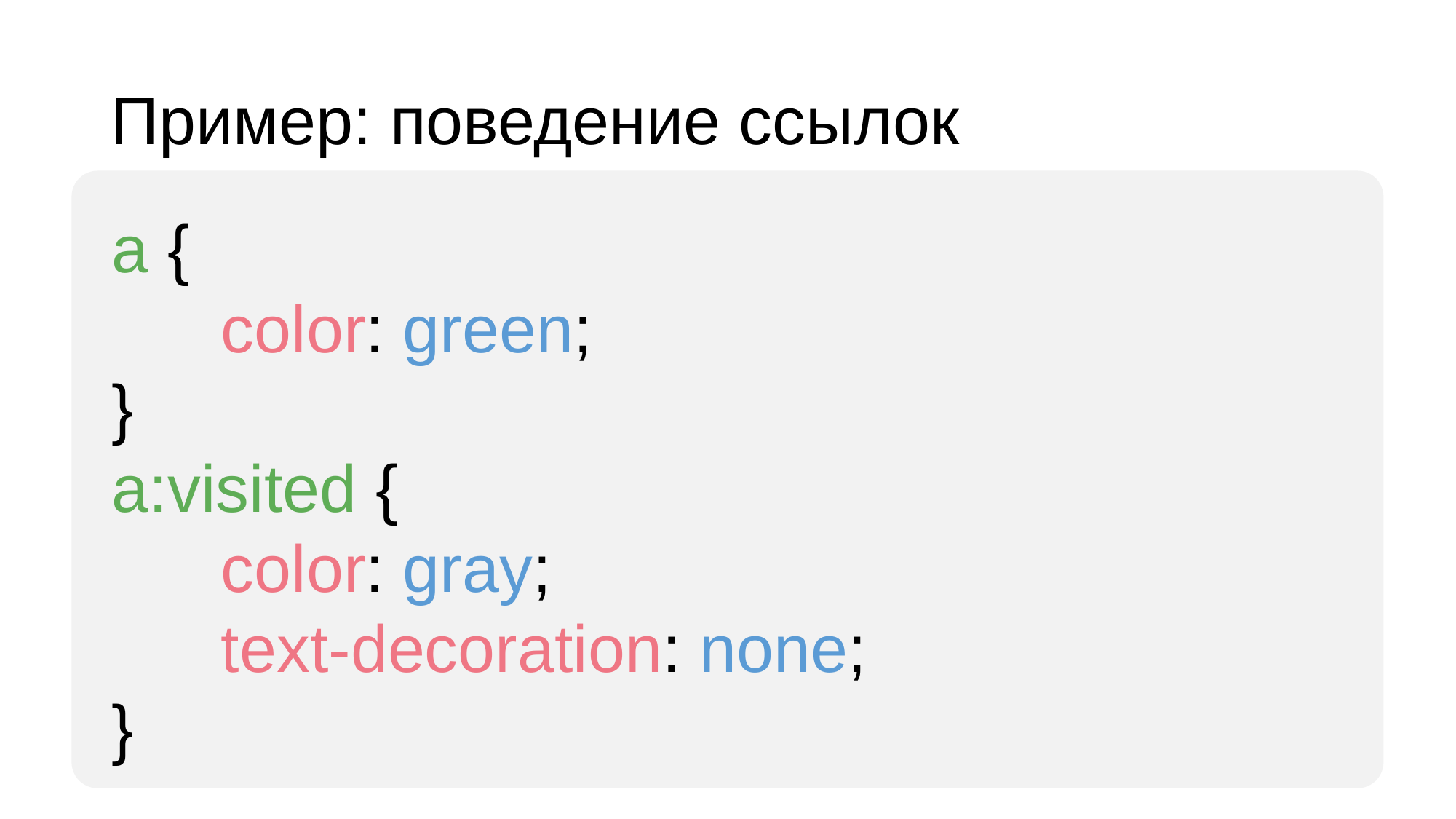

# Пример: поведение ссылок
a {
	color: green;
}
a:visited {
	color: gray;
	text-decoration: none;
}